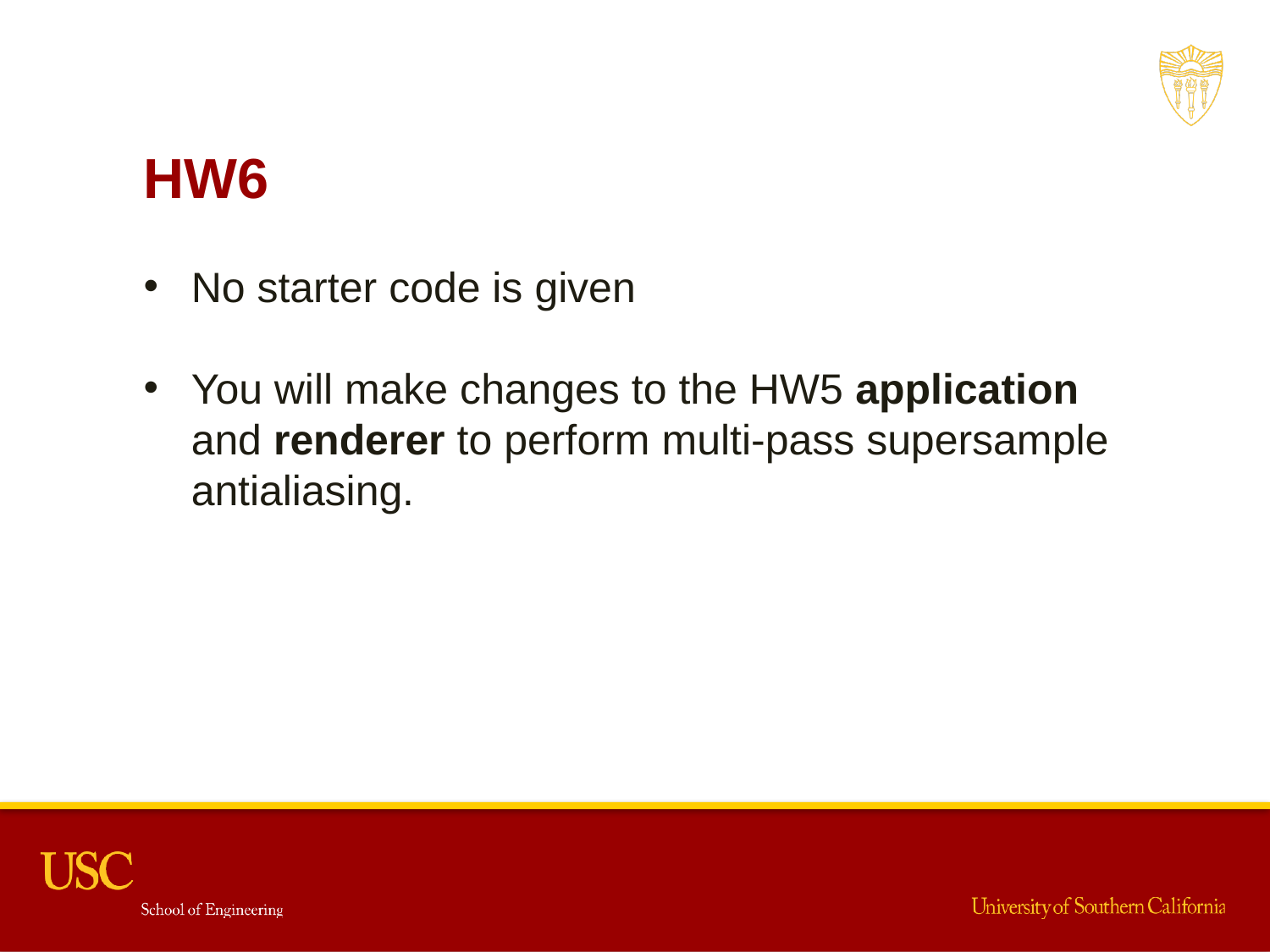

HW6

No starter code is given

You will make changes to the HW5 application and renderer to perform multi-pass supersample antialiasing.